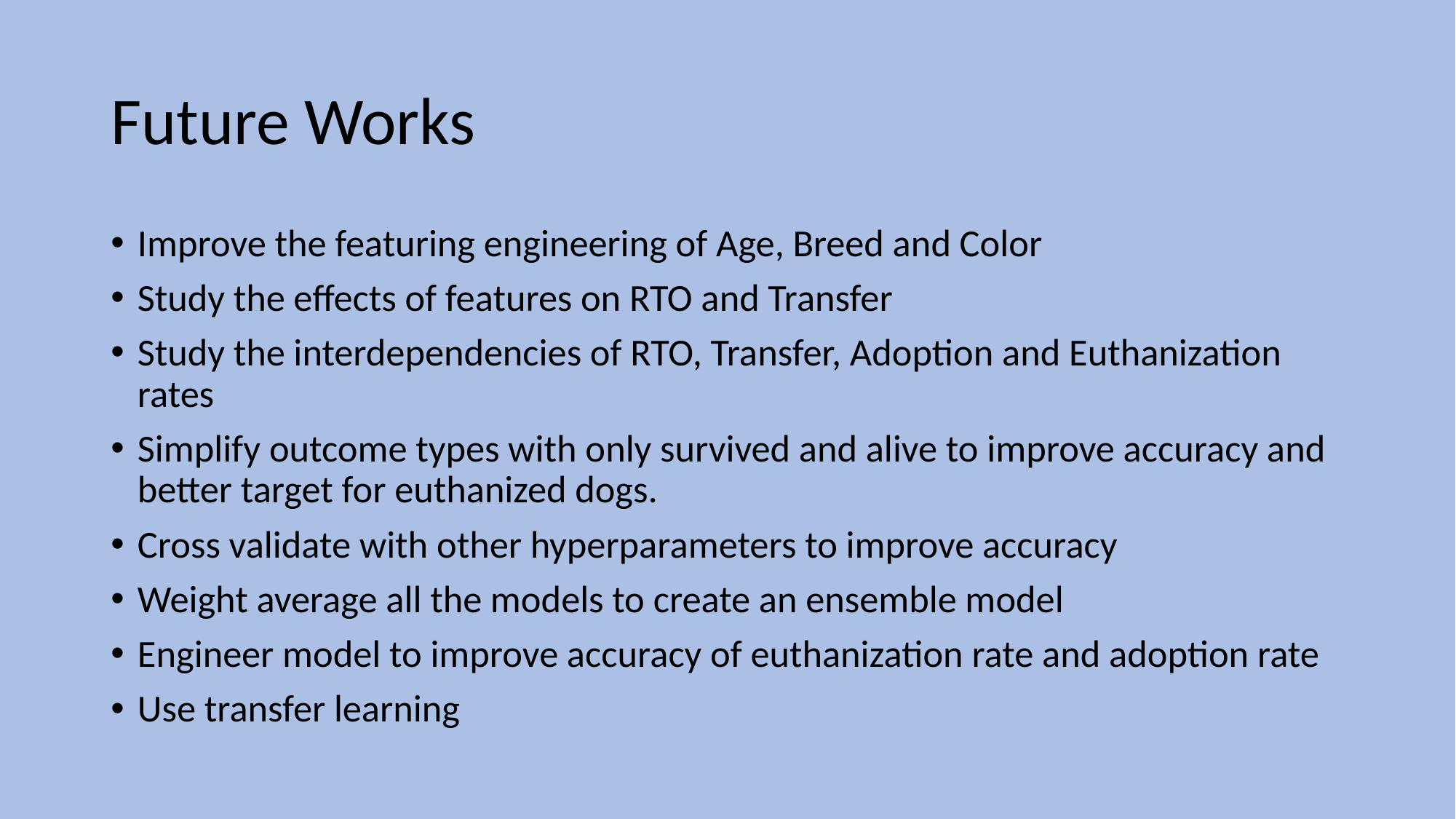

# Future Works
Improve the featuring engineering of Age, Breed and Color
Study the effects of features on RTO and Transfer
Study the interdependencies of RTO, Transfer, Adoption and Euthanization rates
Simplify outcome types with only survived and alive to improve accuracy and better target for euthanized dogs.
Cross validate with other hyperparameters to improve accuracy
Weight average all the models to create an ensemble model
Engineer model to improve accuracy of euthanization rate and adoption rate
Use transfer learning